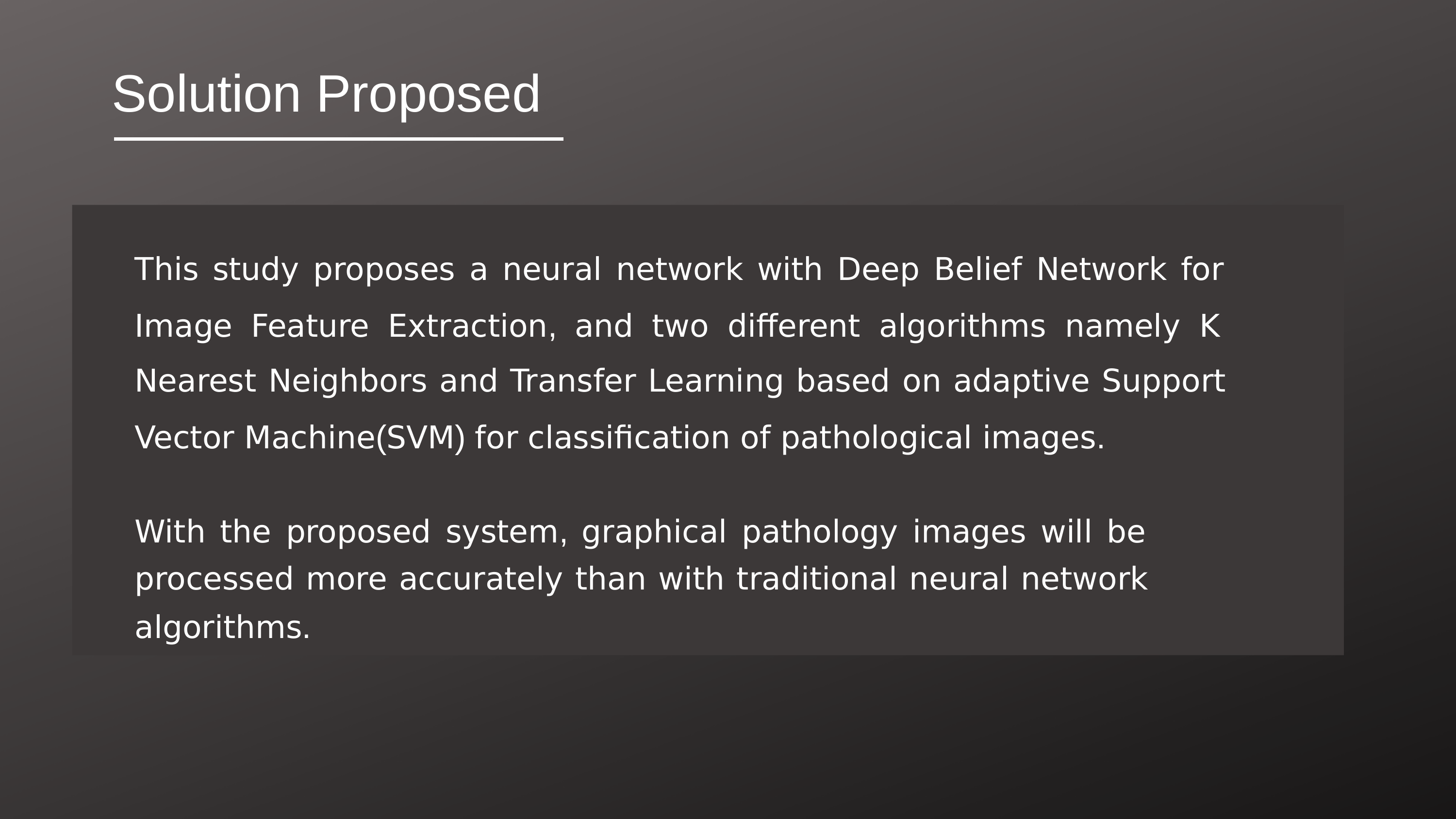

# Solution Proposed

This study proposes a neural network with Deep Belief Network for  Image Feature Extraction, and two different algorithms namely K  Nearest Neighbors and Transfer Learning based on adaptive Support  Vector Machine(SVM) for classification of pathological images.

With the proposed system, graphical pathology images will be  processed more accurately than with traditional neural network  algorithms.